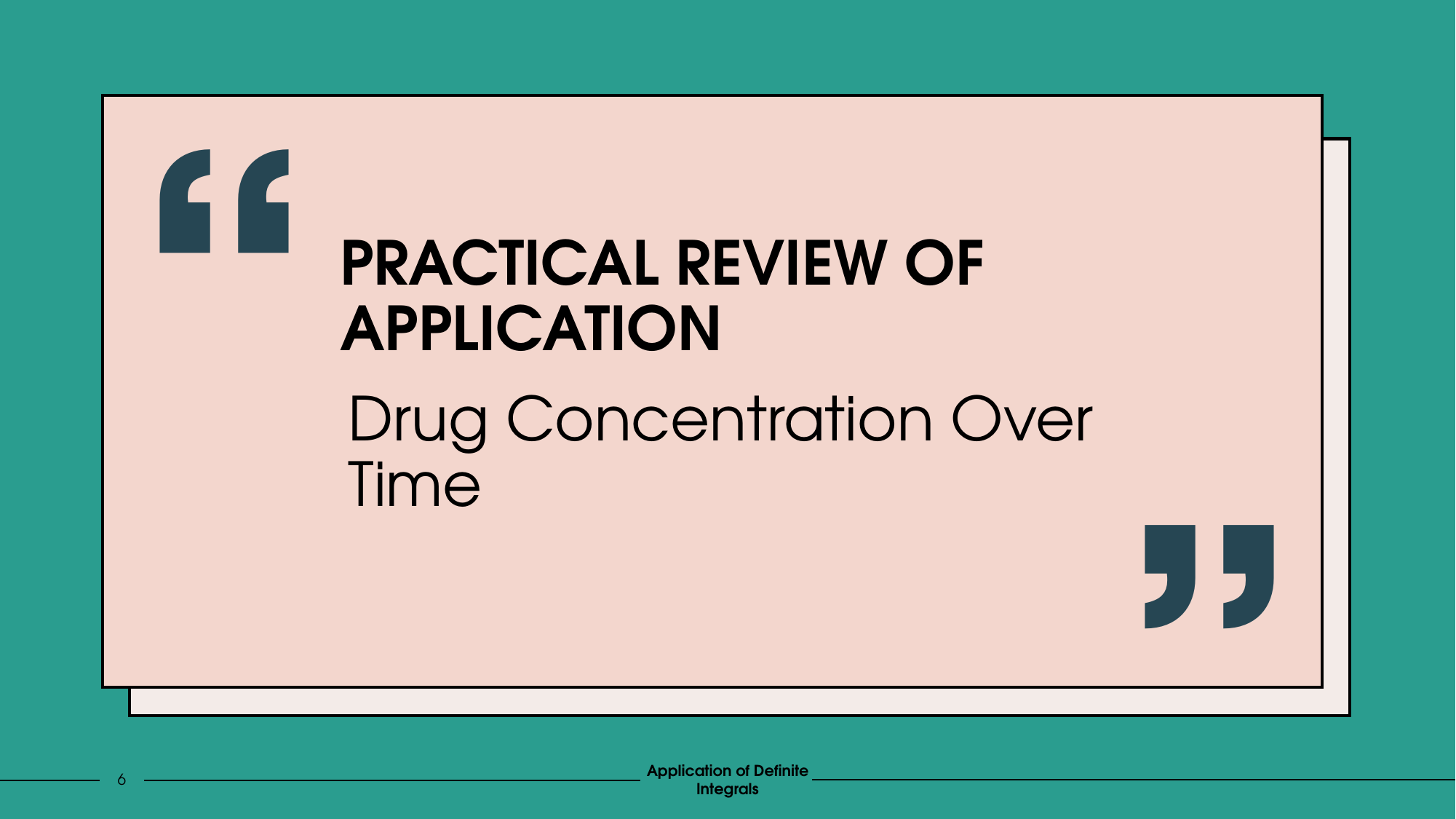

“
# PRACTICAL REVIEW OF APPLICATION
Drug Concentration Over Time
”

6
Application of Definite Integrals